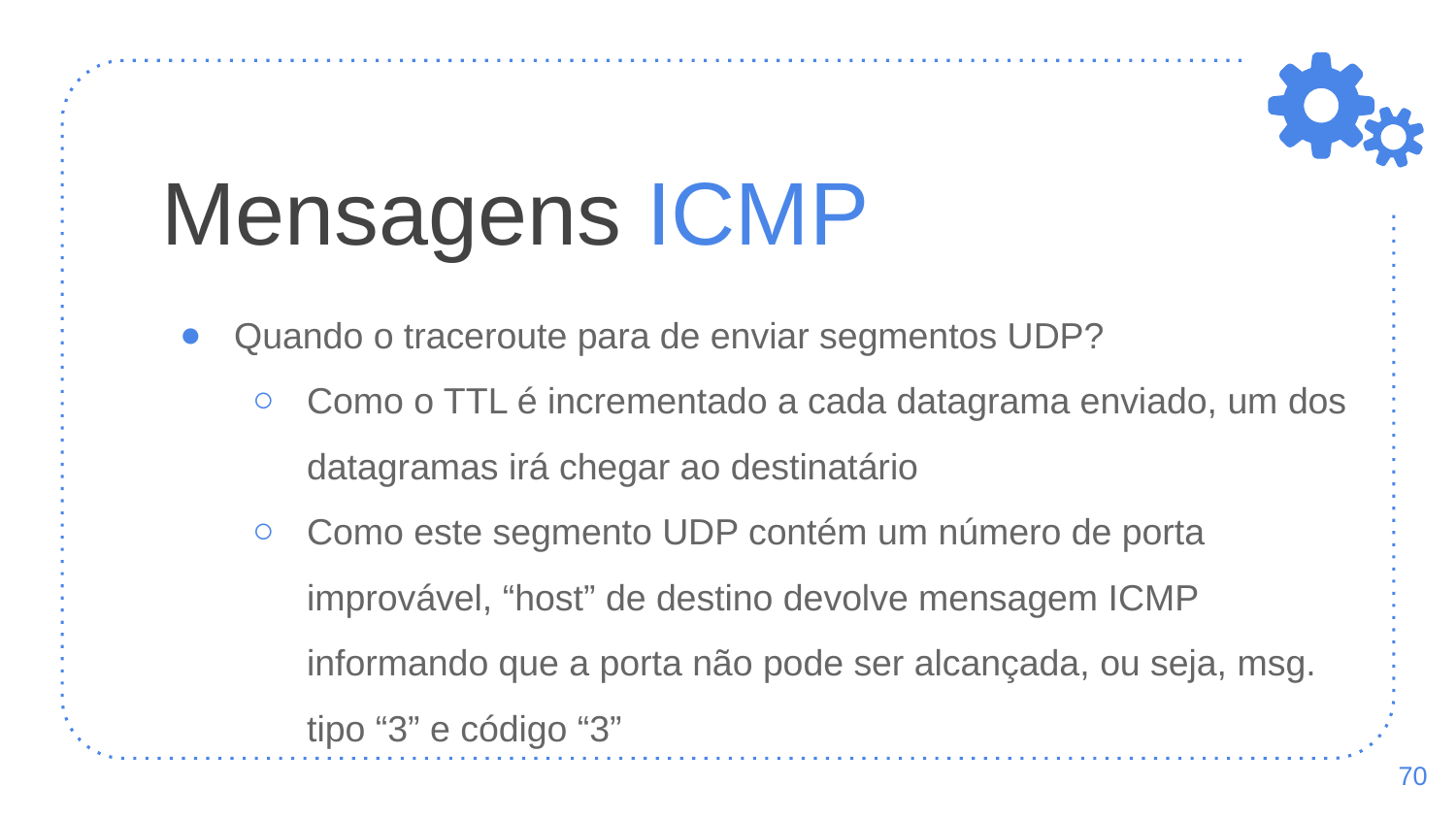

# Mensagens ICMP
Quando o traceroute para de enviar segmentos UDP?
Como o TTL é incrementado a cada datagrama enviado, um dos datagramas irá chegar ao destinatário
Como este segmento UDP contém um número de porta improvável, “host” de destino devolve mensagem ICMP informando que a porta não pode ser alcançada, ou seja, msg. tipo “3” e código “3”
70